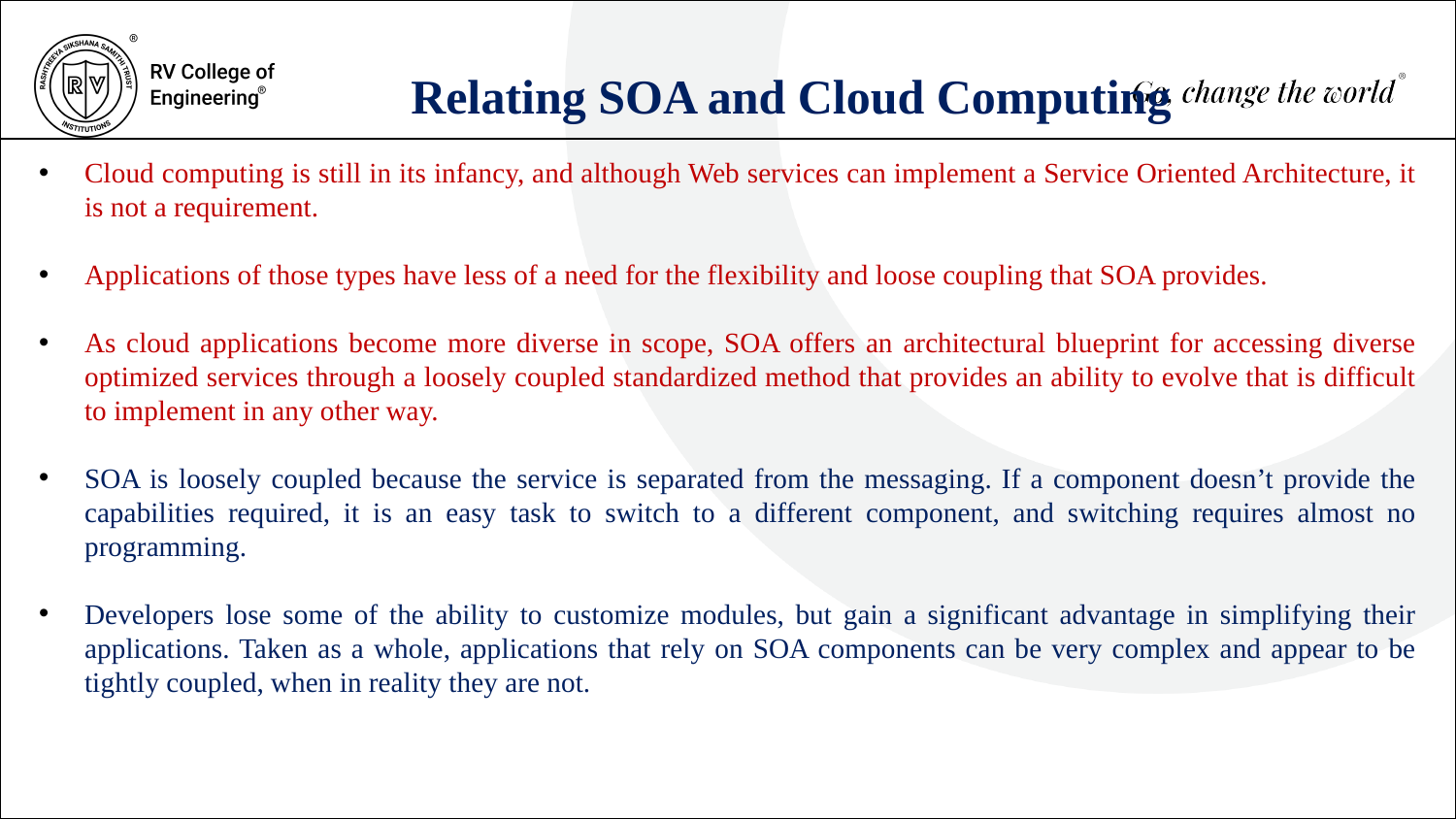

Relating SOA and Cloud Computing

Cloud computing is still in its infancy, and although Web services can implement a Service Oriented Architecture, it is not a requirement.

Applications of those types have less of a need for the flexibility and loose coupling that SOA provides.

As cloud applications become more diverse in scope, SOA offers an architectural blueprint for accessing diverse optimized services through a loosely coupled standardized method that provides an ability to evolve that is difficult to implement in any other way.

SOA is loosely coupled because the service is separated from the messaging. If a component doesn’t provide the capabilities required, it is an easy task to switch to a different component, and switching requires almost no programming.

Developers lose some of the ability to customize modules, but gain a significant advantage in simplifying their applications. Taken as a whole, applications that rely on SOA components can be very complex and appear to be tightly coupled, when in reality they are not.